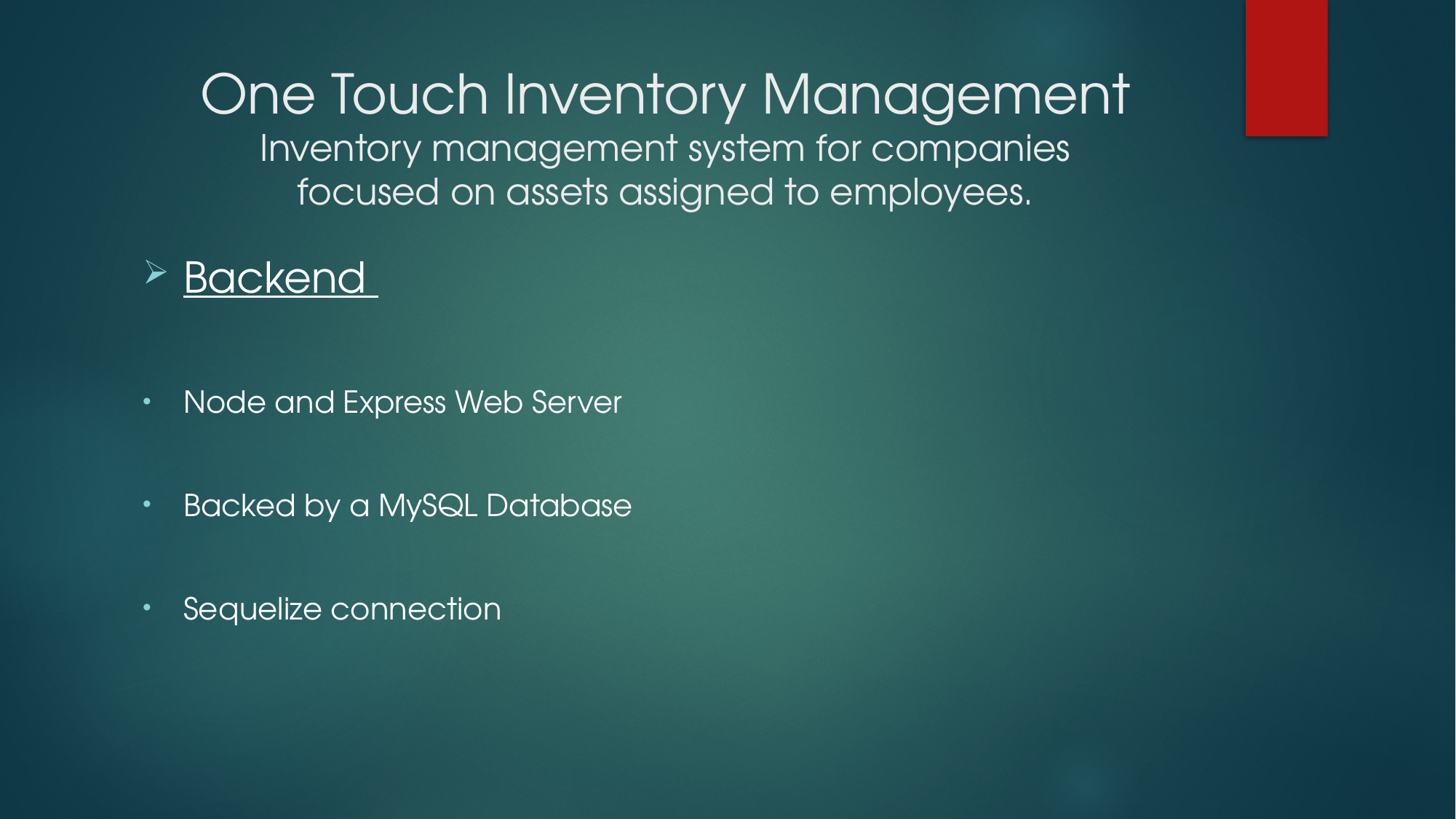

# One Touch Inventory Management Inventory management system for companies focused on assets assigned to employees.
Backend

Node and Express Web Server

Backed by a MySQL Database

Sequelize connection